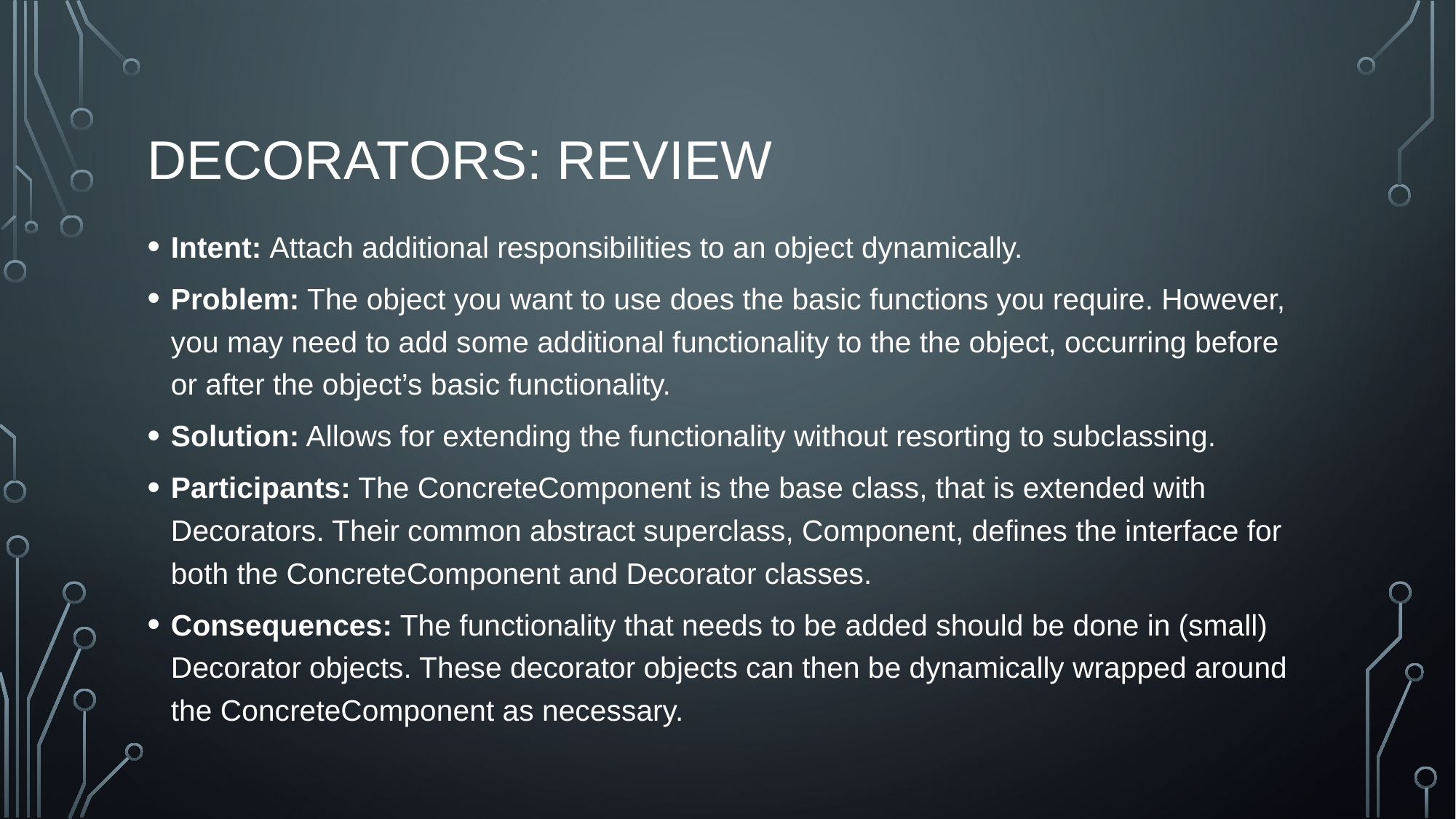

# Decorators: review
Intent: Attach additional responsibilities to an object dynamically.
Problem: The object you want to use does the basic functions you require. However, you may need to add some additional functionality to the the object, occurring before or after the object’s basic functionality.
Solution: Allows for extending the functionality without resorting to subclassing.
Participants: The ConcreteComponent is the base class, that is extended with Decorators. Their common abstract superclass, Component, defines the interface for both the ConcreteComponent and Decorator classes.
Consequences: The functionality that needs to be added should be done in (small) Decorator objects. These decorator objects can then be dynamically wrapped around the ConcreteComponent as necessary.